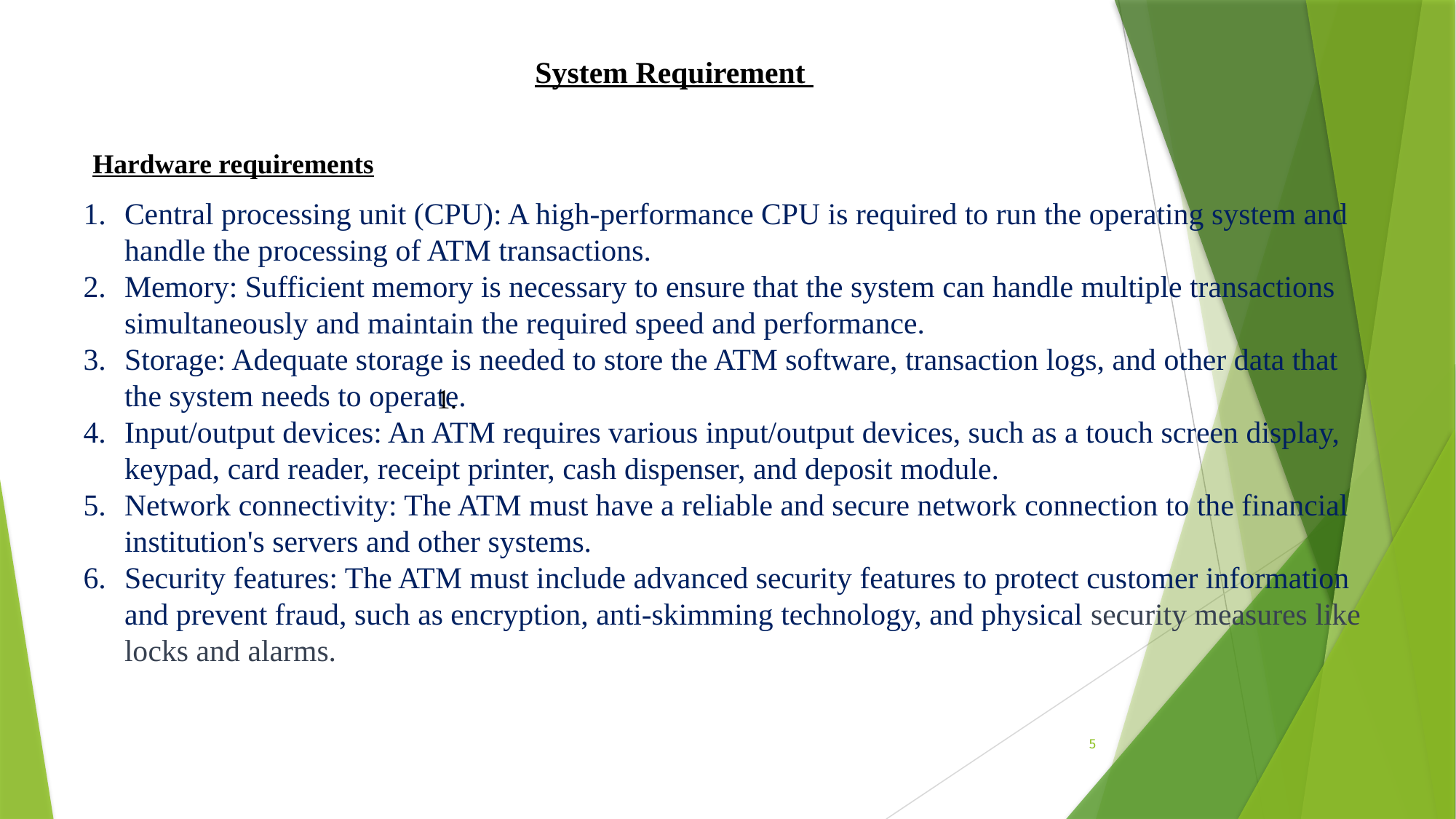

System Requirement
Hardware requirements
Central processing unit (CPU): A high-performance CPU is required to run the operating system and handle the processing of ATM transactions.
Memory: Sufficient memory is necessary to ensure that the system can handle multiple transactions simultaneously and maintain the required speed and performance.
Storage: Adequate storage is needed to store the ATM software, transaction logs, and other data that the system needs to operate.
Input/output devices: An ATM requires various input/output devices, such as a touch screen display, keypad, card reader, receipt printer, cash dispenser, and deposit module.
Network connectivity: The ATM must have a reliable and secure network connection to the financial institution's servers and other systems.
Security features: The ATM must include advanced security features to protect customer information and prevent fraud, such as encryption, anti-skimming technology, and physical security measures like locks and alarms.
1.
5